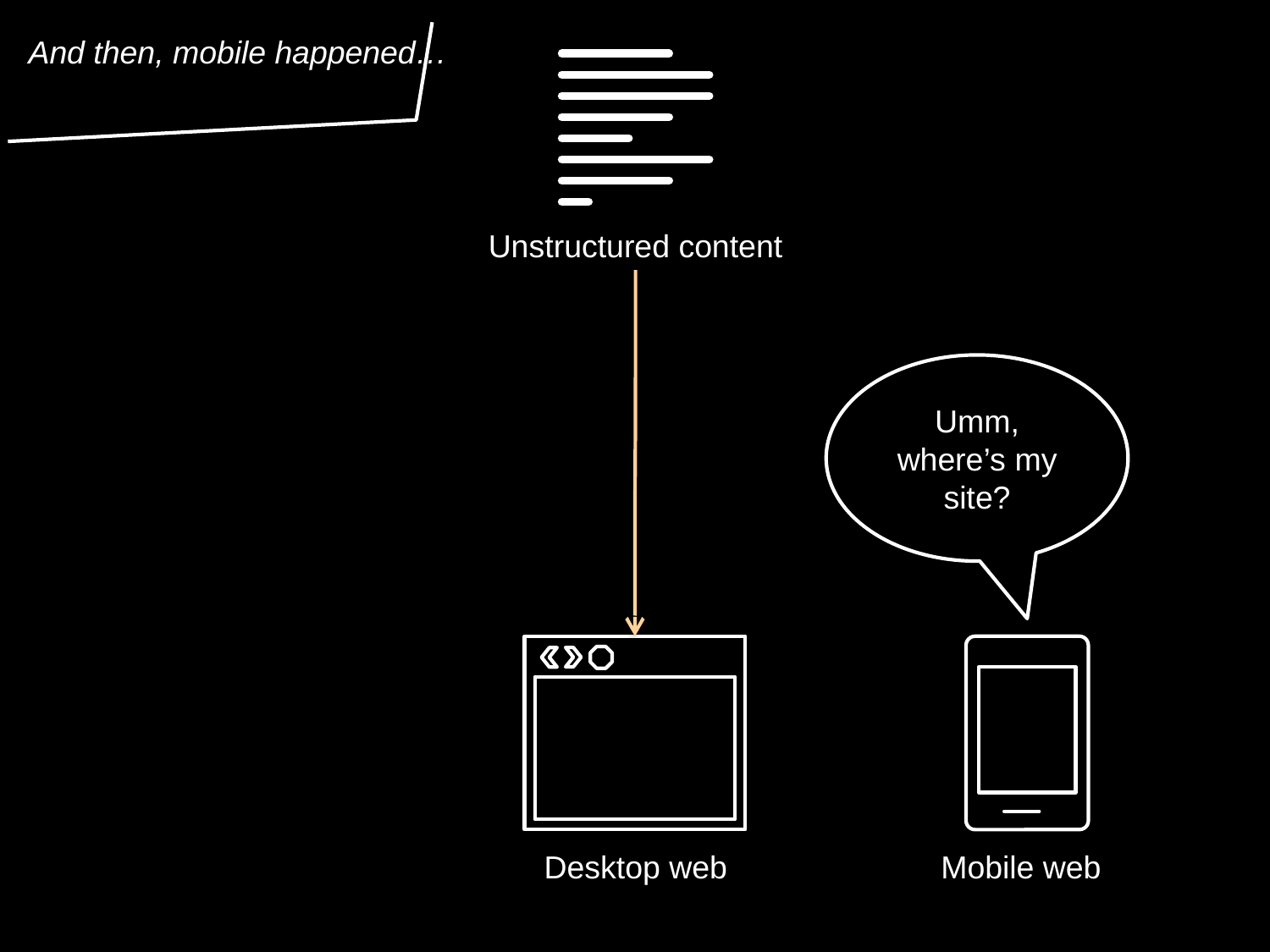

And then, mobile happened…

Unstructured content
Umm, where’s my site?

Desktop web
Mobile web